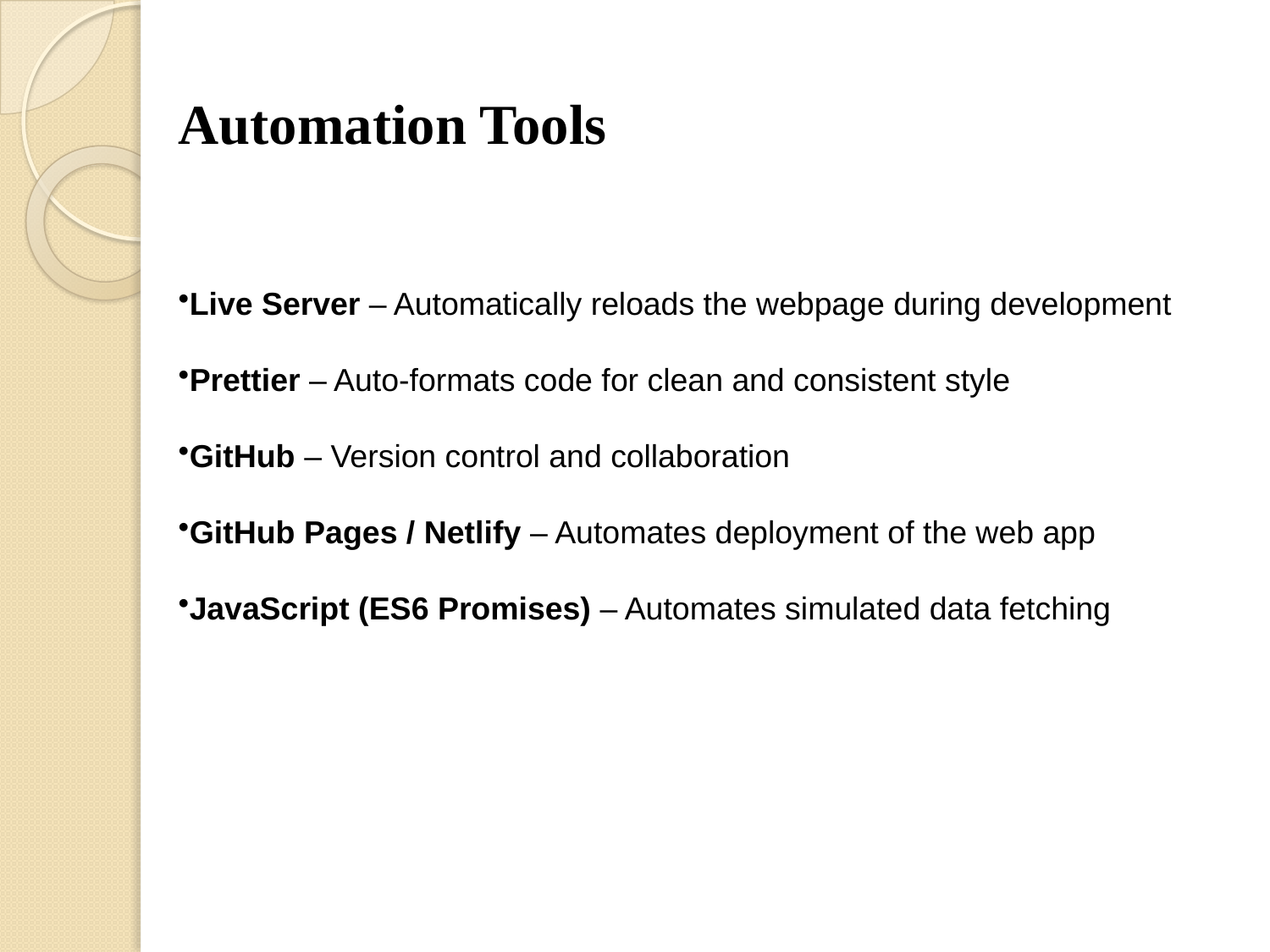

# Automation Tools
Live Server – Automatically reloads the webpage during development
Prettier – Auto-formats code for clean and consistent style
GitHub – Version control and collaboration
GitHub Pages / Netlify – Automates deployment of the web app
JavaScript (ES6 Promises) – Automates simulated data fetching